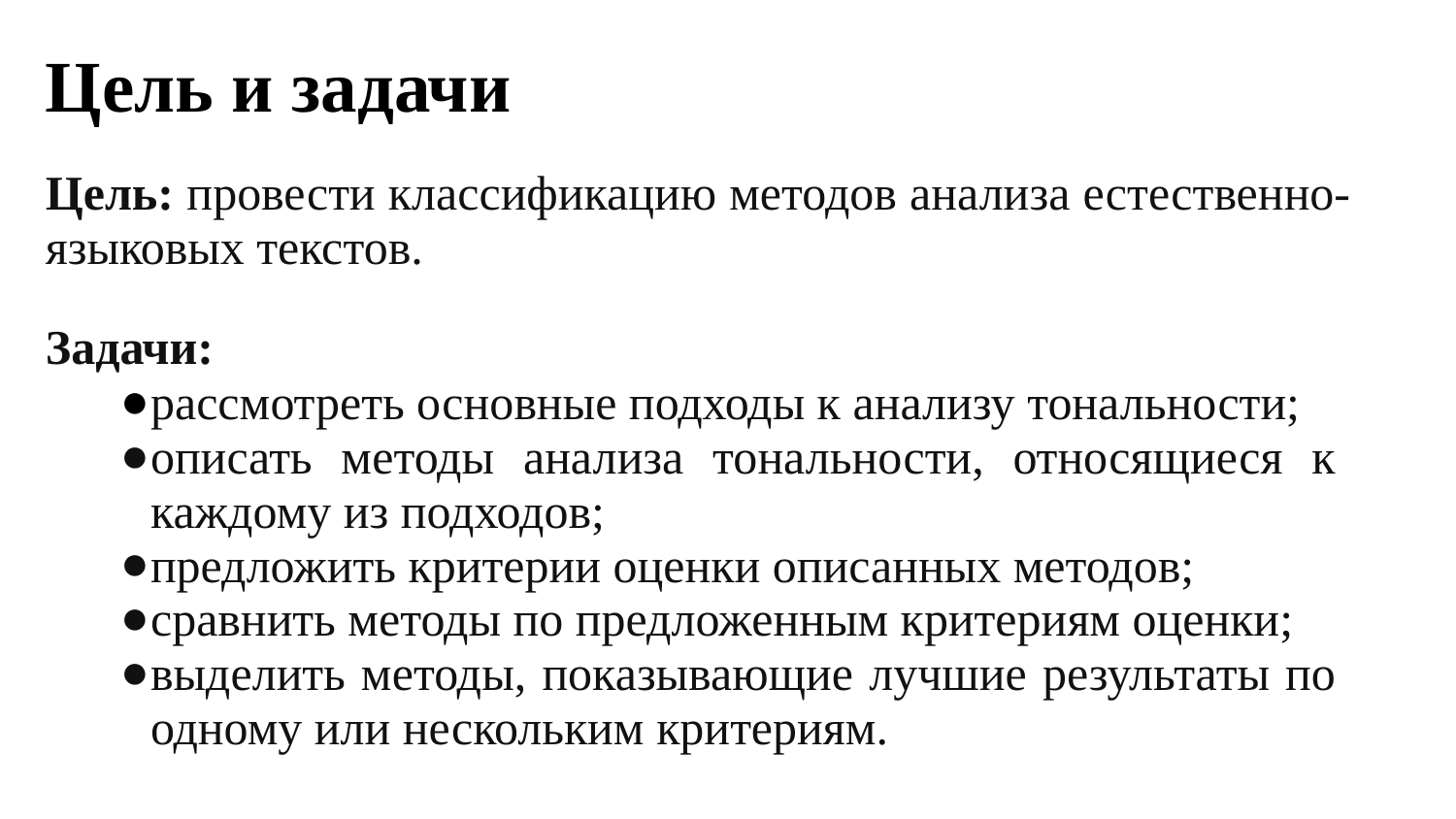

Цель и задачи
Цель: провести классификацию методов анализа естественно-языковых текстов.
Задачи:
рассмотреть основные подходы к анализу тональности;
описать методы анализа тональности, относящиеся к каждому из подходов;
предложить критерии оценки описанных методов;
сравнить методы по предложенным критериям оценки;
выделить методы, показывающие лучшие результаты по одному или нескольким критериям.
2